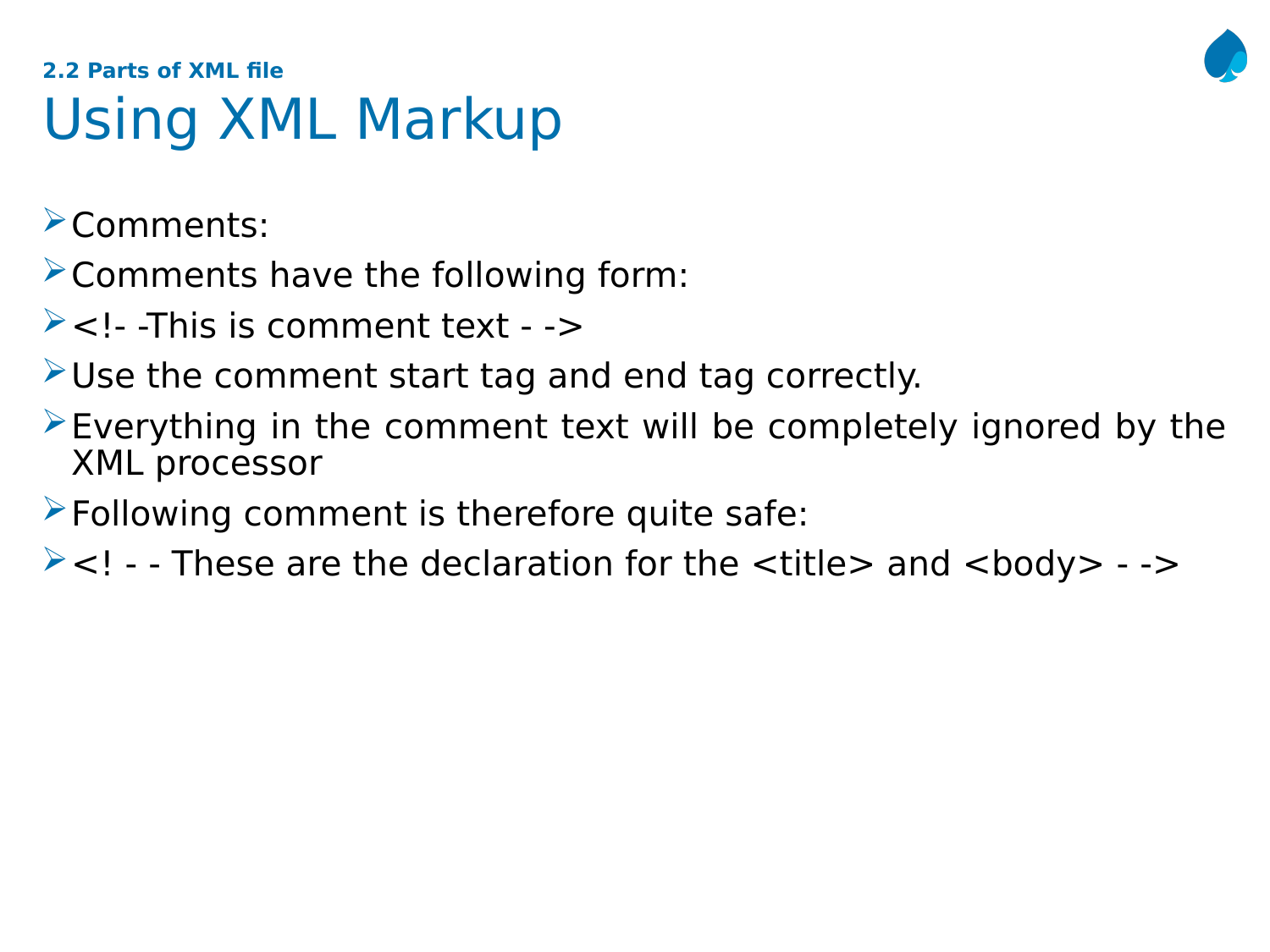

# 2.2 Parts of XML file Using XML Markup
Comments:
Comments have the following form:
<!- -This is comment text - ->
Use the comment start tag and end tag correctly.
Everything in the comment text will be completely ignored by the XML processor
Following comment is therefore quite safe:
<! - - These are the declaration for the <title> and <body> - ->